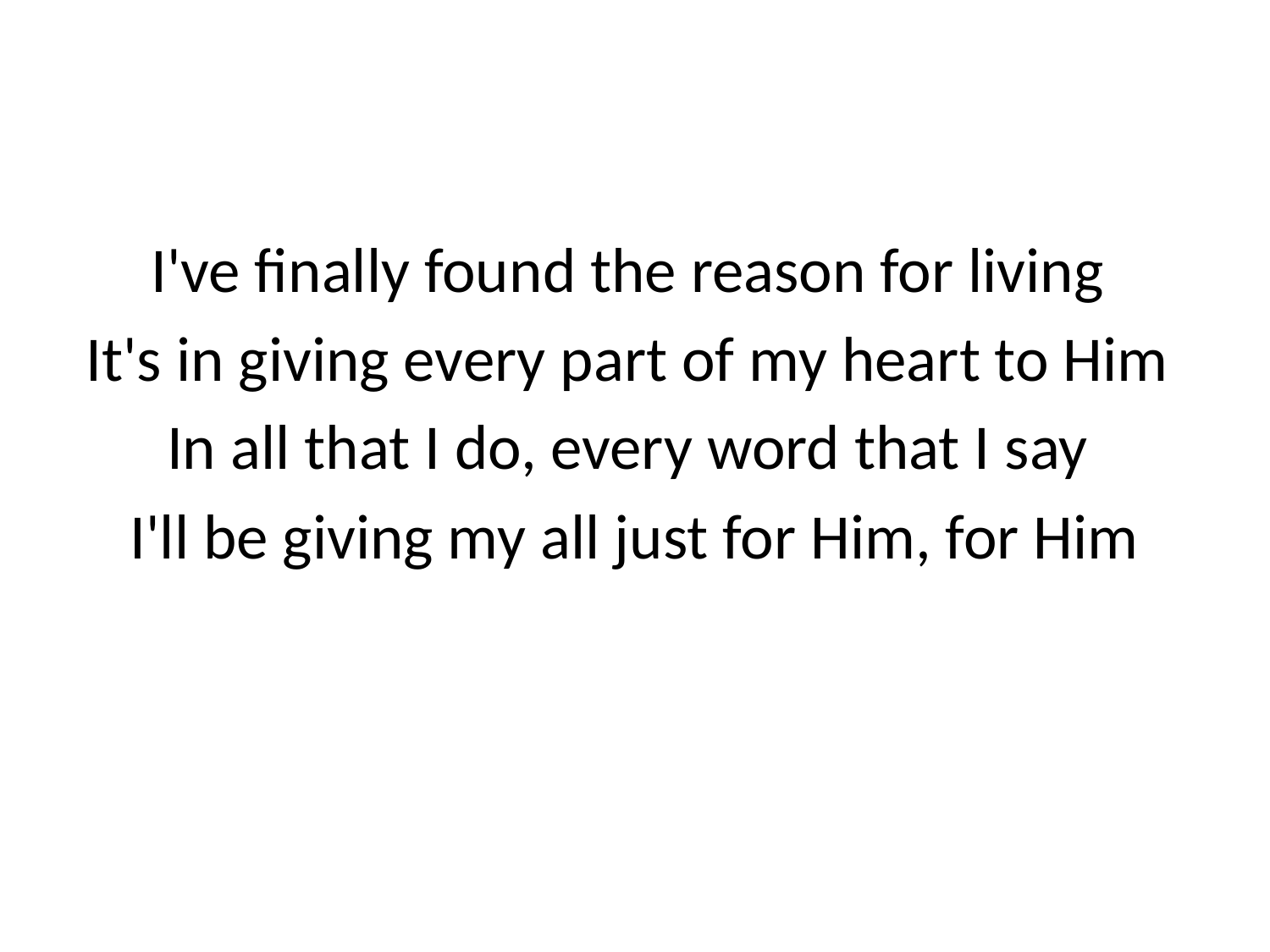

#
I've finally found the reason for living
It's in giving every part of my heart to Him
In all that I do, every word that I say
I'll be giving my all just for Him, for Him